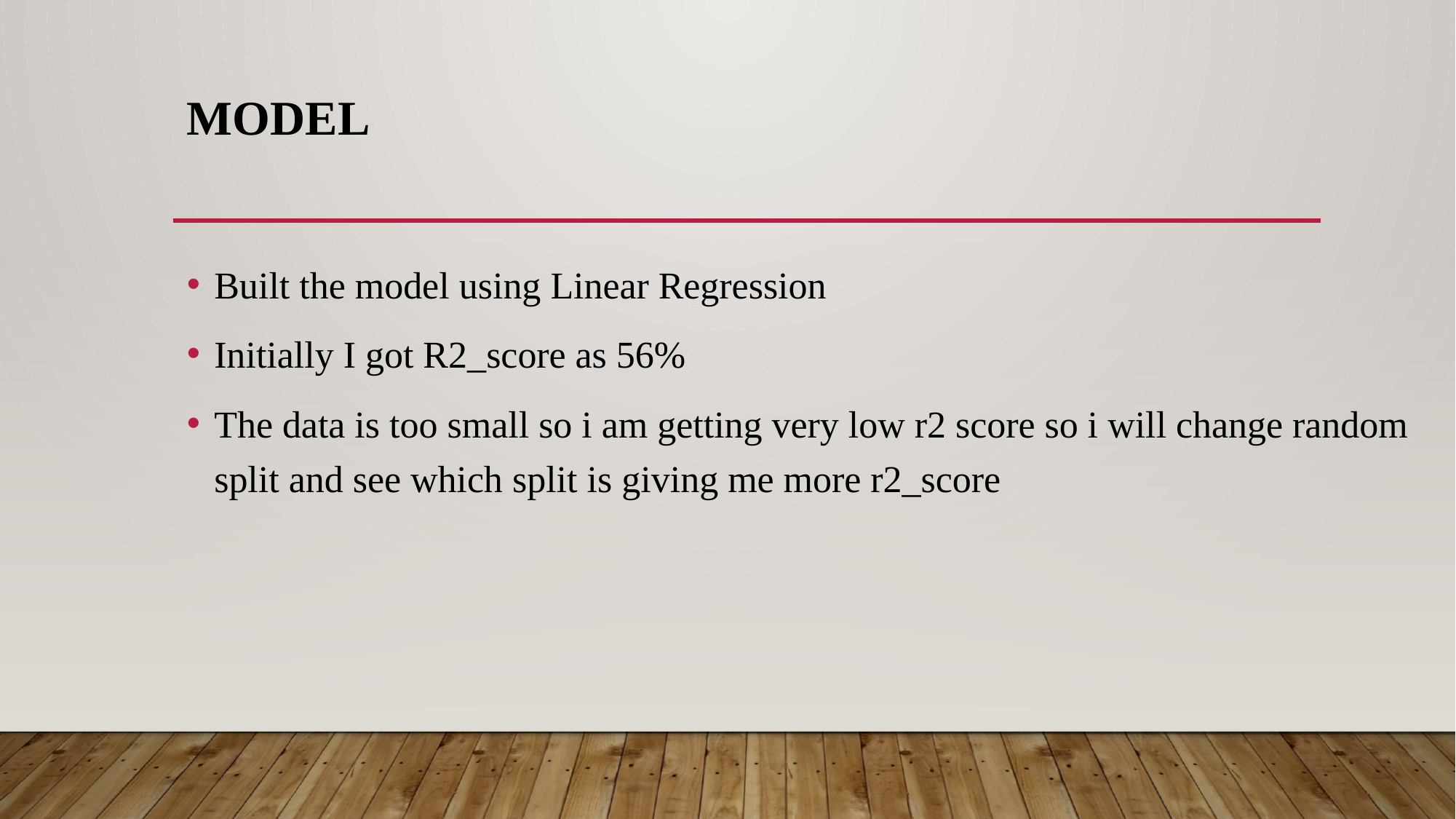

# Model
Built the model using Linear Regression
Initially I got R2_score as 56%
The data is too small so i am getting very low r2 score so i will change random split and see which split is giving me more r2_score